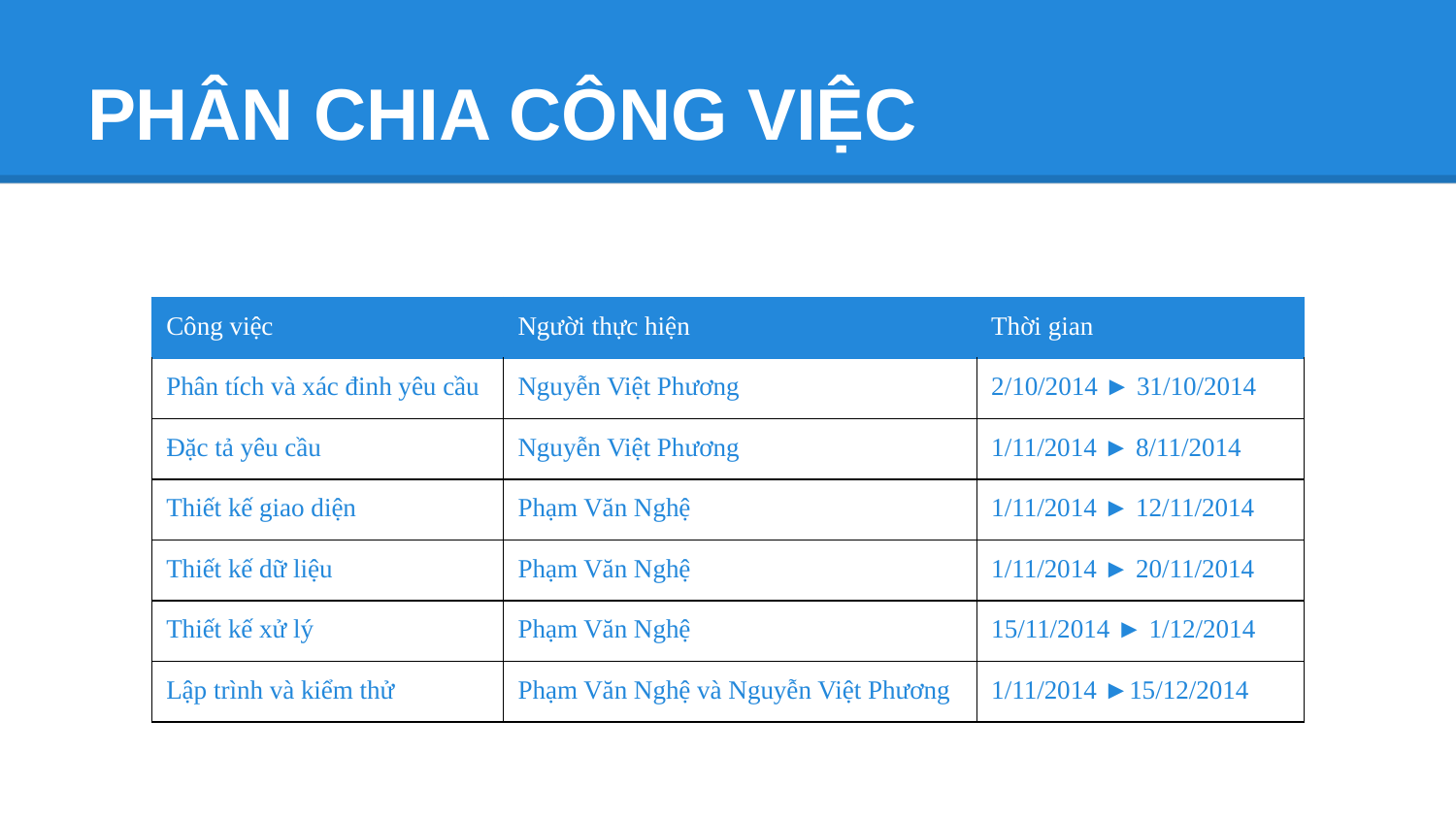

# PHÂN CHIA CÔNG VIỆC

| Công việc | Người thực hiện | Thời gian |
| --- | --- | --- |
| Phân tích và xác đinh yêu cầu | Nguyễn Việt Phương | 2/10/2014 ► 31/10/2014 |
| Đặc tả yêu cầu | Nguyễn Việt Phương | 1/11/2014 ► 8/11/2014 |
| Thiết kế giao diện | Phạm Văn Nghệ | 1/11/2014 ► 12/11/2014 |
| Thiết kế dữ liệu | Phạm Văn Nghệ | 1/11/2014 ► 20/11/2014 |
| Thiết kế xử lý | Phạm Văn Nghệ | 15/11/2014 ► 1/12/2014 |
| Lập trình và kiểm thử | Phạm Văn Nghệ và Nguyễn Việt Phương | 1/11/2014 ►15/12/2014 |